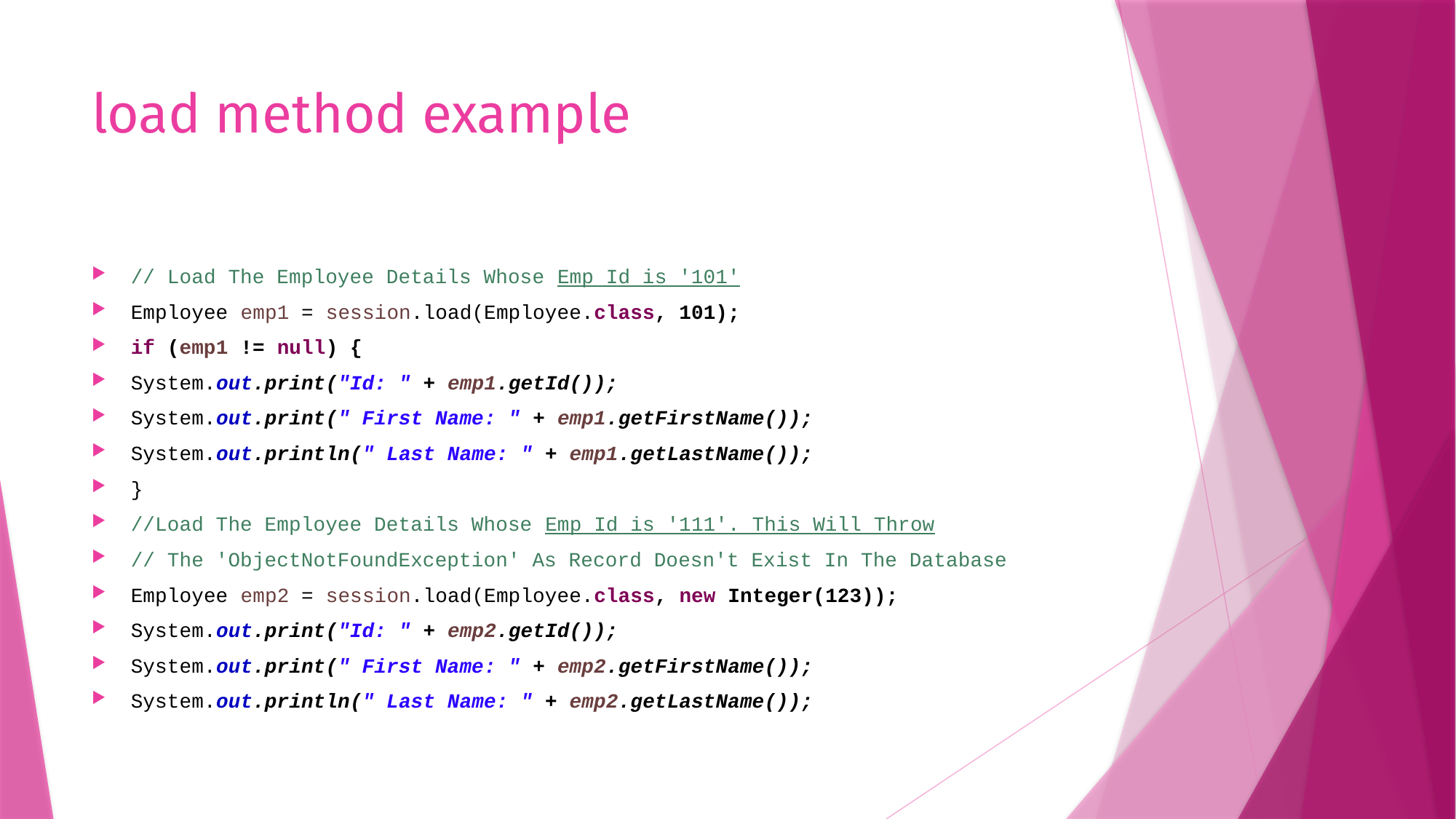

# load method example
// Load The Employee Details Whose Emp Id is '101'
Employee emp1 = session.load(Employee.class, 101);
if (emp1 != null) {
System.out.print("Id: " + emp1.getId());
System.out.print(" First Name: " + emp1.getFirstName());
System.out.println(" Last Name: " + emp1.getLastName());
}
//Load The Employee Details Whose Emp Id is '111'. This Will Throw
// The 'ObjectNotFoundException' As Record Doesn't Exist In The Database
Employee emp2 = session.load(Employee.class, new Integer(123));
System.out.print("Id: " + emp2.getId());
System.out.print(" First Name: " + emp2.getFirstName());
System.out.println(" Last Name: " + emp2.getLastName());